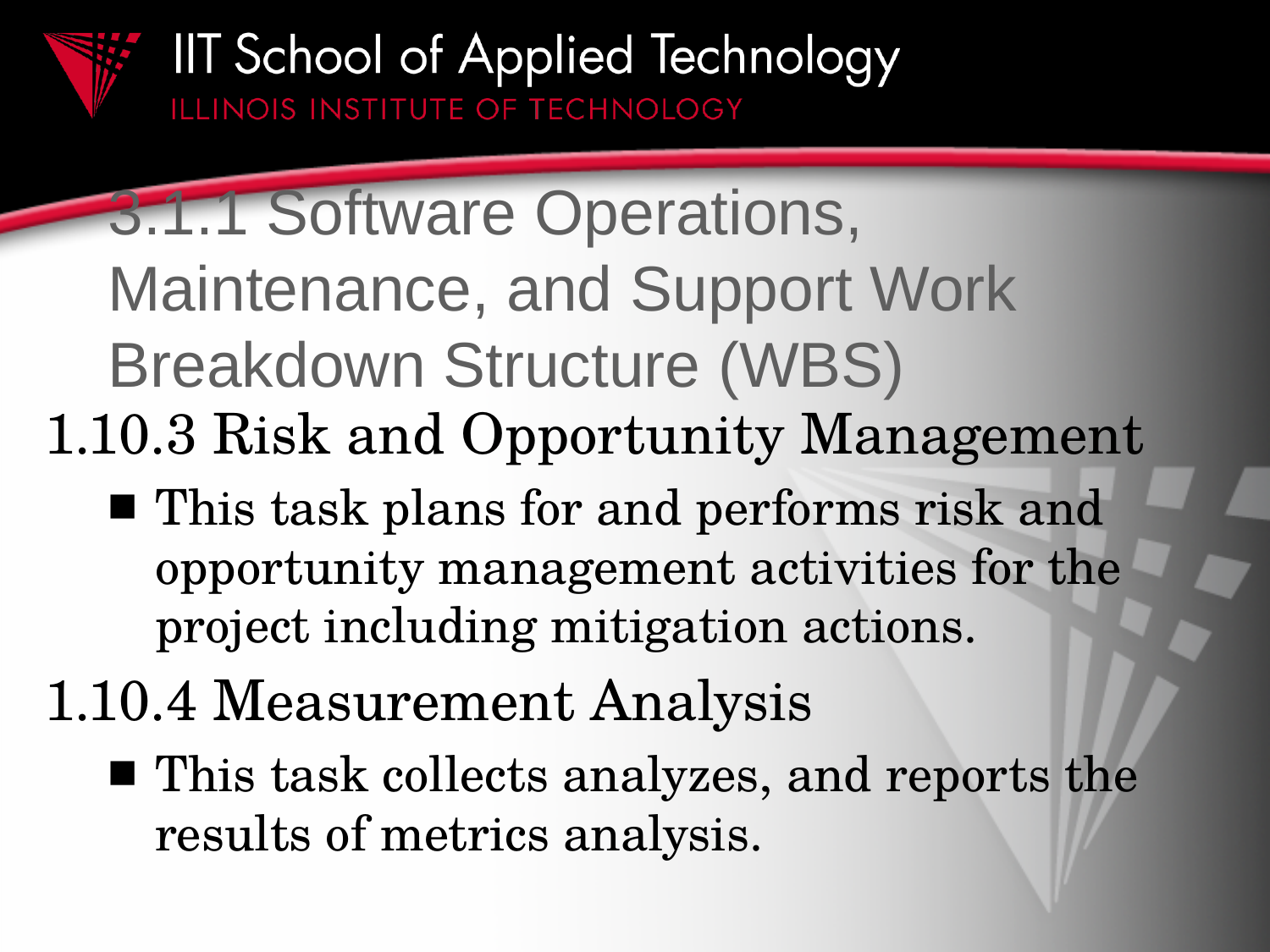

# 3.1.1 Software Operations, Maintenance, and Support Work Breakdown Structure (WBS)
1.10.3 Risk and Opportunity Management
This task plans for and performs risk and opportunity management activities for the project including mitigation actions.
1.10.4 Measurement Analysis
This task collects analyzes, and reports the results of metrics analysis.